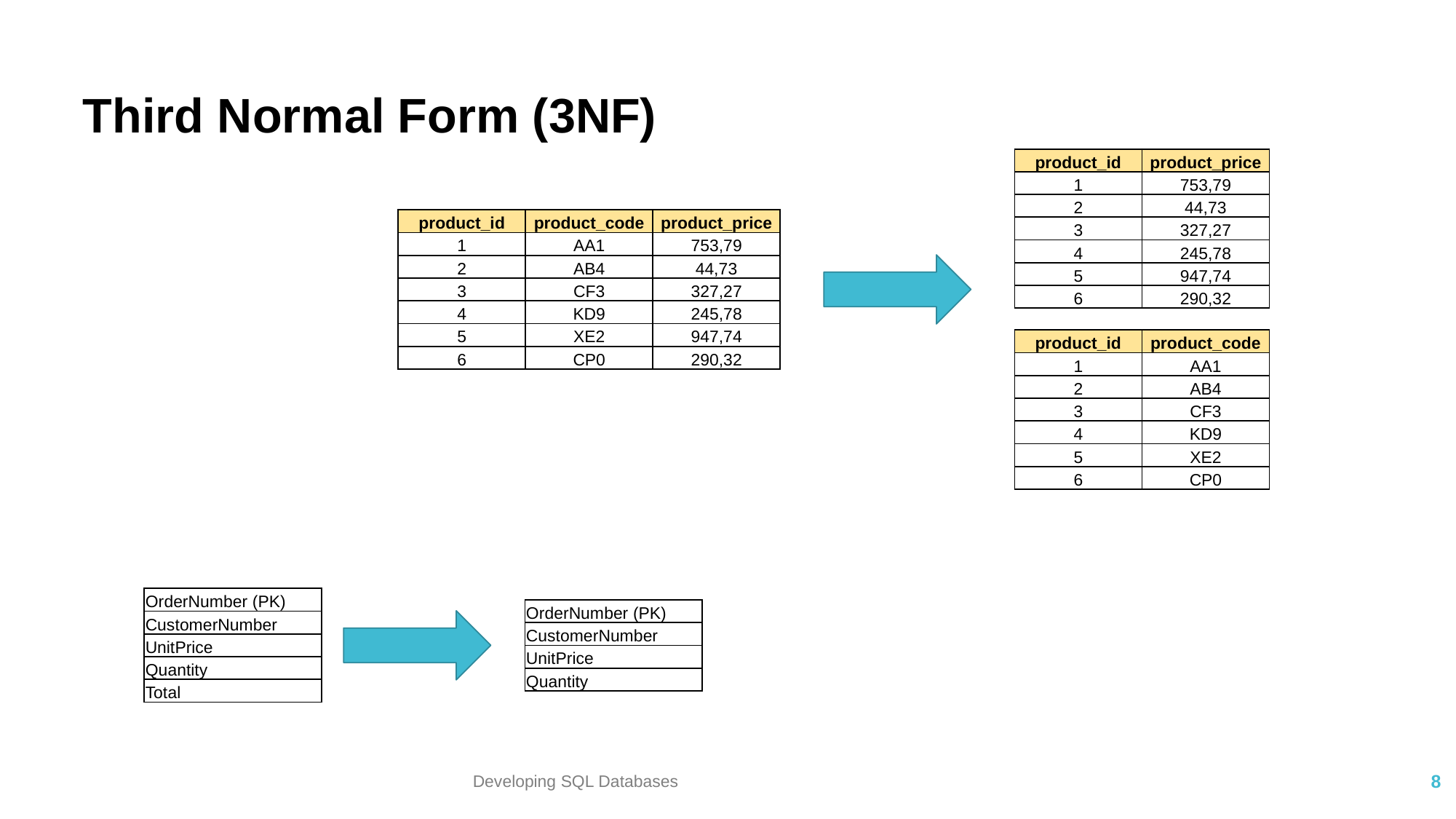

Third Normal Form (3NF)
| product\_id | product\_price |
| --- | --- |
| 1 | 753,79 |
| 2 | 44,73 |
| 3 | 327,27 |
| 4 | 245,78 |
| 5 | 947,74 |
| 6 | 290,32 |
| product\_id | product\_code | product\_price |
| --- | --- | --- |
| 1 | AA1 | 753,79 |
| 2 | AB4 | 44,73 |
| 3 | CF3 | 327,27 |
| 4 | KD9 | 245,78 |
| 5 | XE2 | 947,74 |
| 6 | CP0 | 290,32 |

| product\_id | product\_code |
| --- | --- |
| 1 | AA1 |
| 2 | AB4 |
| 3 | CF3 |
| 4 | KD9 |
| 5 | XE2 |
| 6 | CP0 |
| OrderNumber (PK) |
| --- |
| CustomerNumber |
| UnitPrice |
| Quantity |
| Total |
| OrderNumber (PK) |
| --- |
| CustomerNumber |
| UnitPrice |
| Quantity |

Developing SQL Databases
8